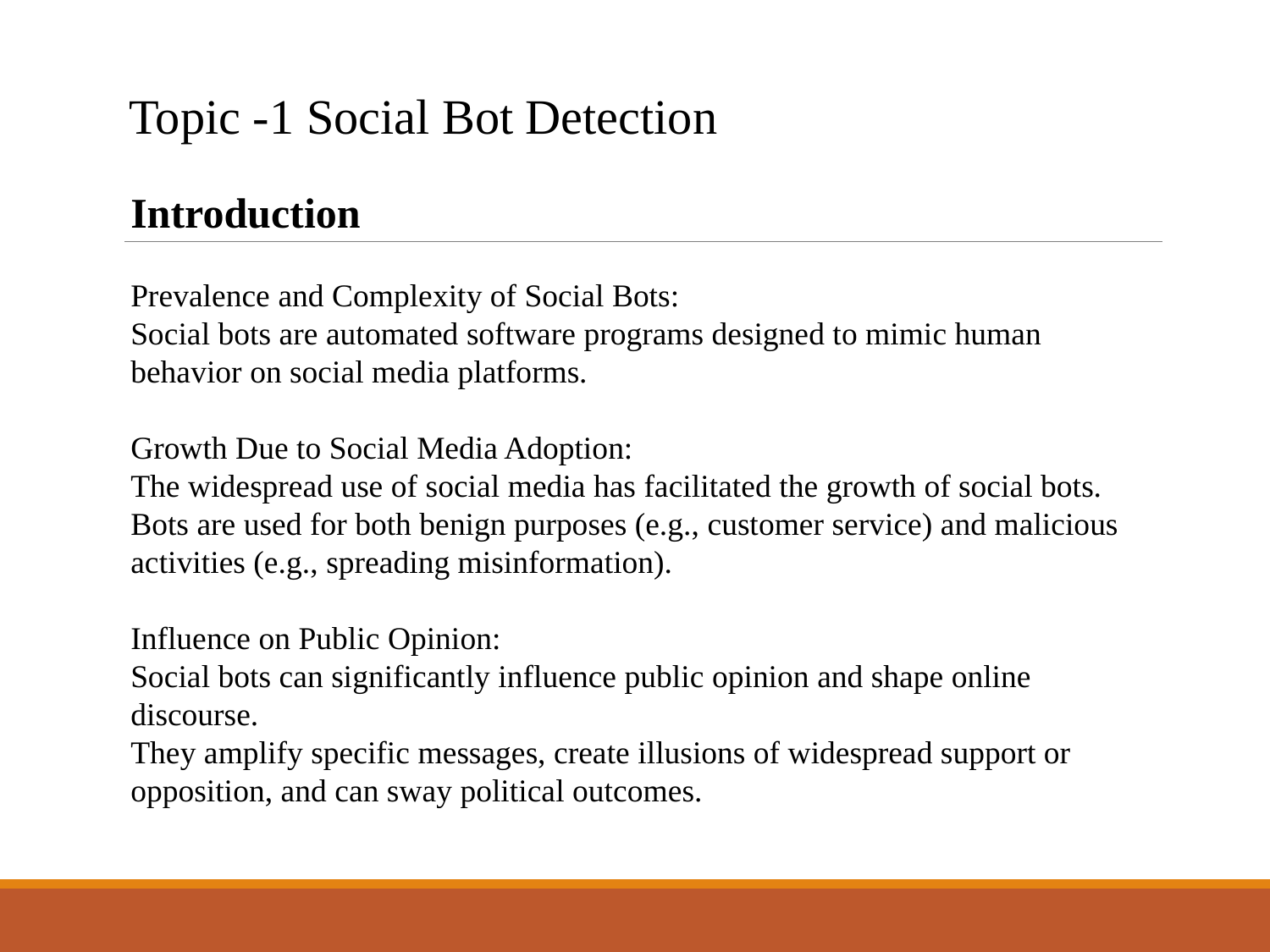

# Topic -1 Social Bot Detection
Introduction

Prevalence and Complexity of Social Bots:
Social bots are automated software programs designed to mimic human behavior on social media platforms.

Growth Due to Social Media Adoption:
The widespread use of social media has facilitated the growth of social bots.
Bots are used for both benign purposes (e.g., customer service) and malicious activities (e.g., spreading misinformation).

Influence on Public Opinion:
Social bots can significantly influence public opinion and shape online discourse.
They amplify specific messages, create illusions of widespread support or opposition, and can sway political outcomes.